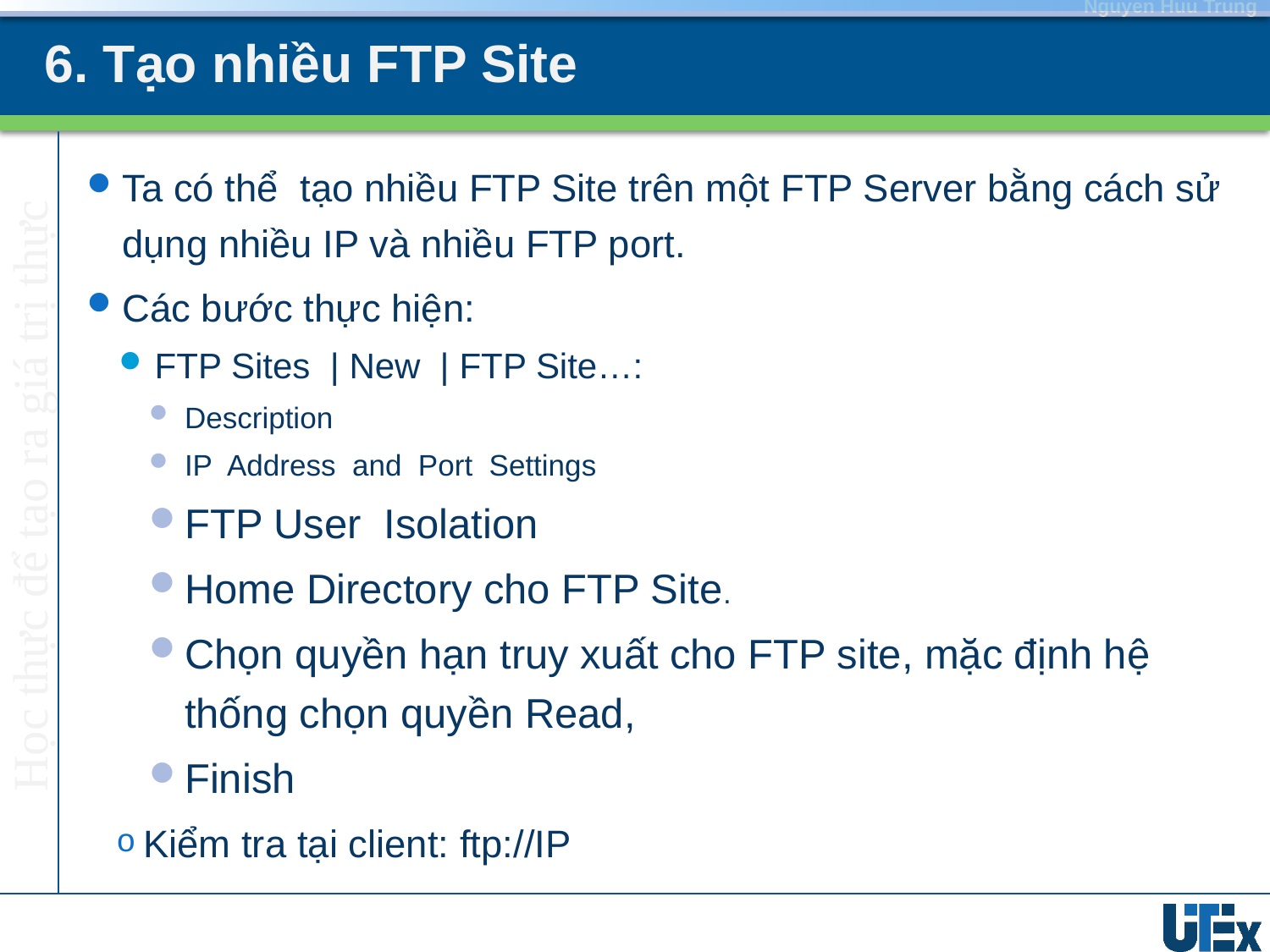

# 6. Tạo nhiều FTP Site
Ta có thể  tạo nhiều FTP Site trên một FTP Server bằng cách sử dụng nhiều IP và nhiều FTP port.
Các bước thực hiện:
FTP Sites  | New  | FTP Site…:
Description
IP  Address  and  Port  Settings
FTP User  Isolation
Home Directory cho FTP Site.
Chọn quyền hạn truy xuất cho FTP site, mặc định hệ thống chọn quyền Read,
Finish
 Kiểm tra tại client: ftp://IP